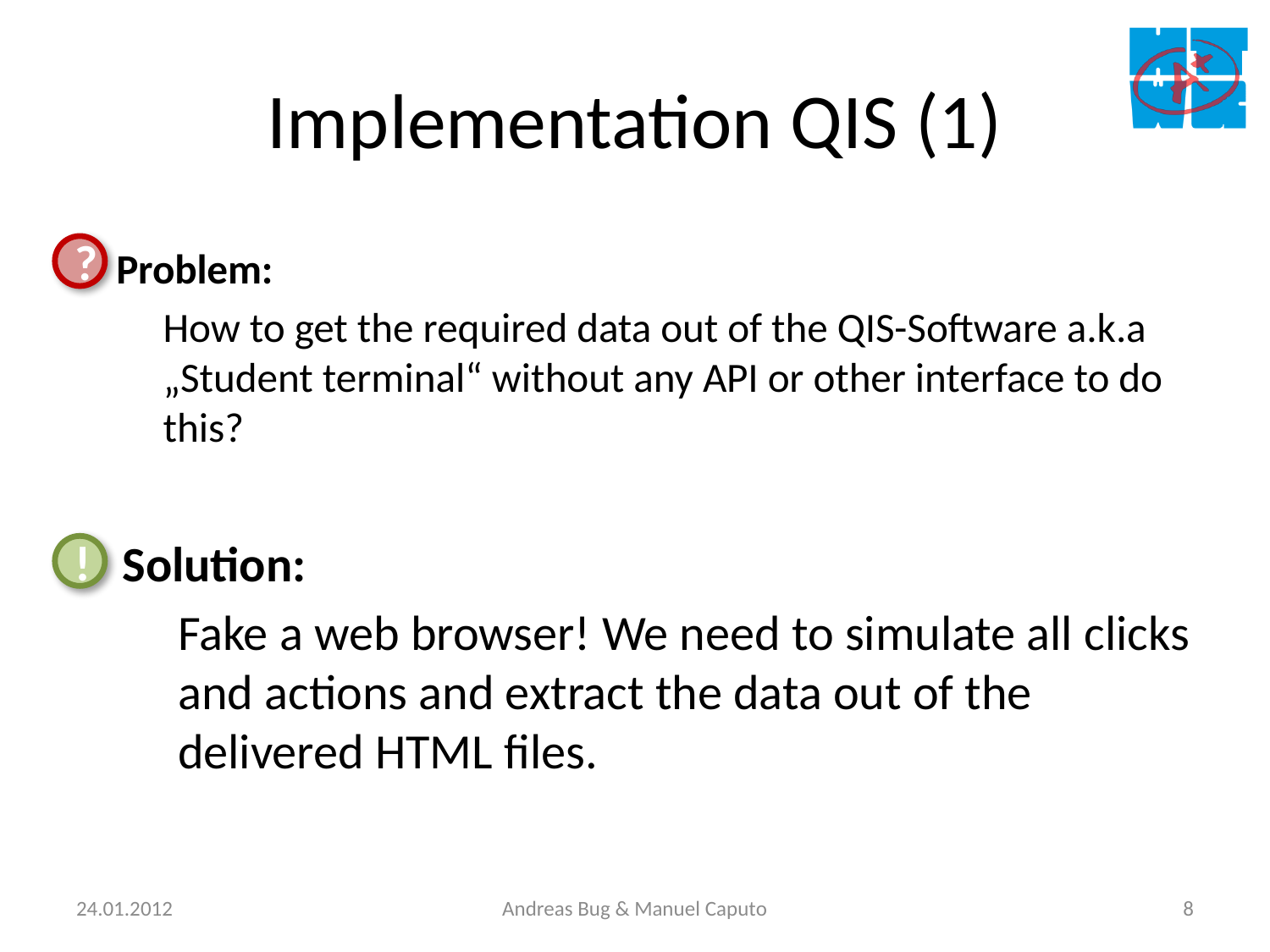

# Implementation QIS (1)
?
	Problem:
	How to get the required data out of the QIS-Software a.k.a „Student terminal“ without any API or other interface to do this?

	Solution:
	Fake a web browser! We need to simulate all clicks and actions and extract the data out of the delivered HTML files.
!
24.01.2012
Andreas Bug & Manuel Caputo
8